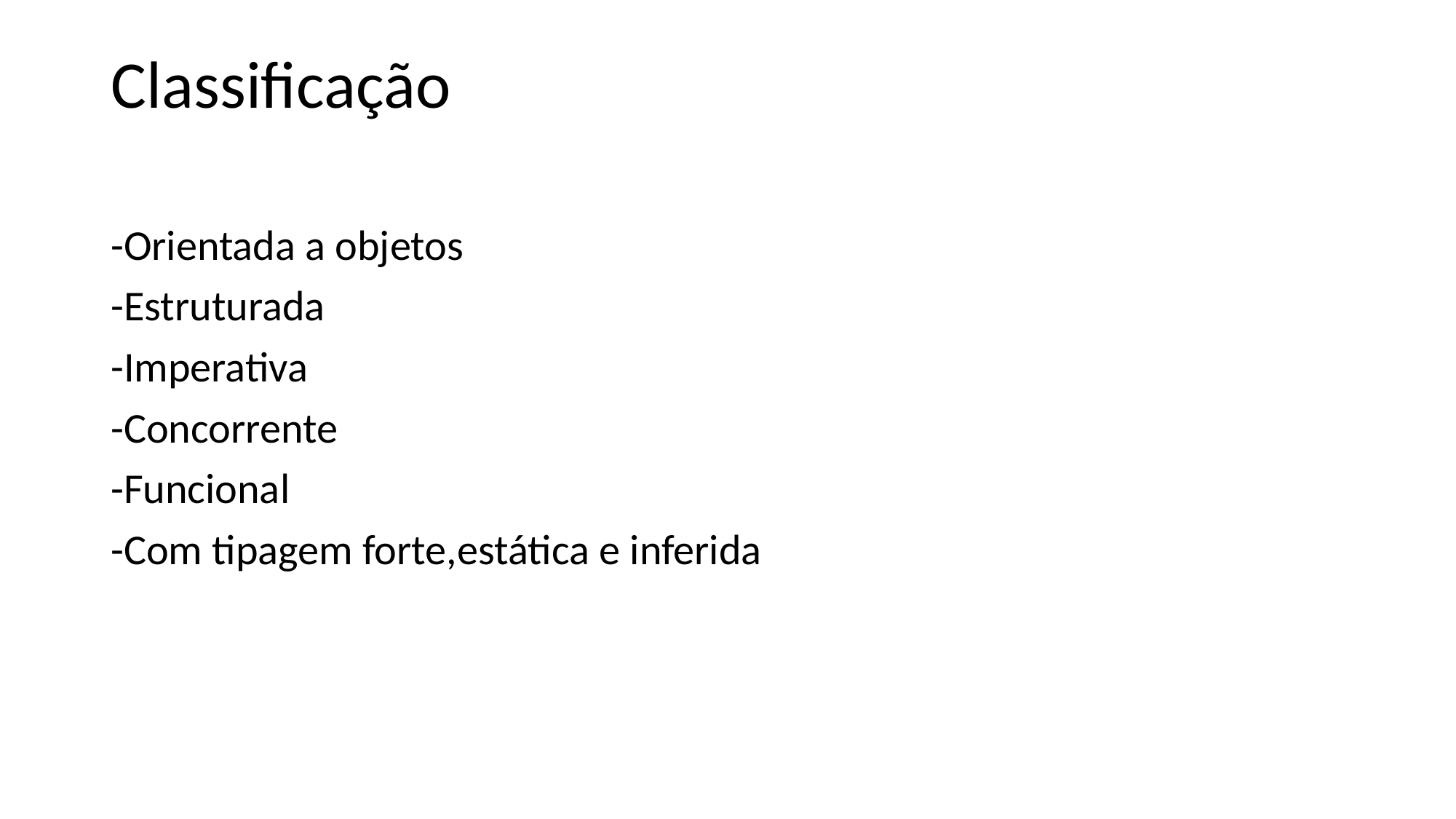

# Classificação

-Orientada a objetos
-Estruturada
-Imperativa
-Concorrente
-Funcional
-Com tipagem forte,estática e inferida